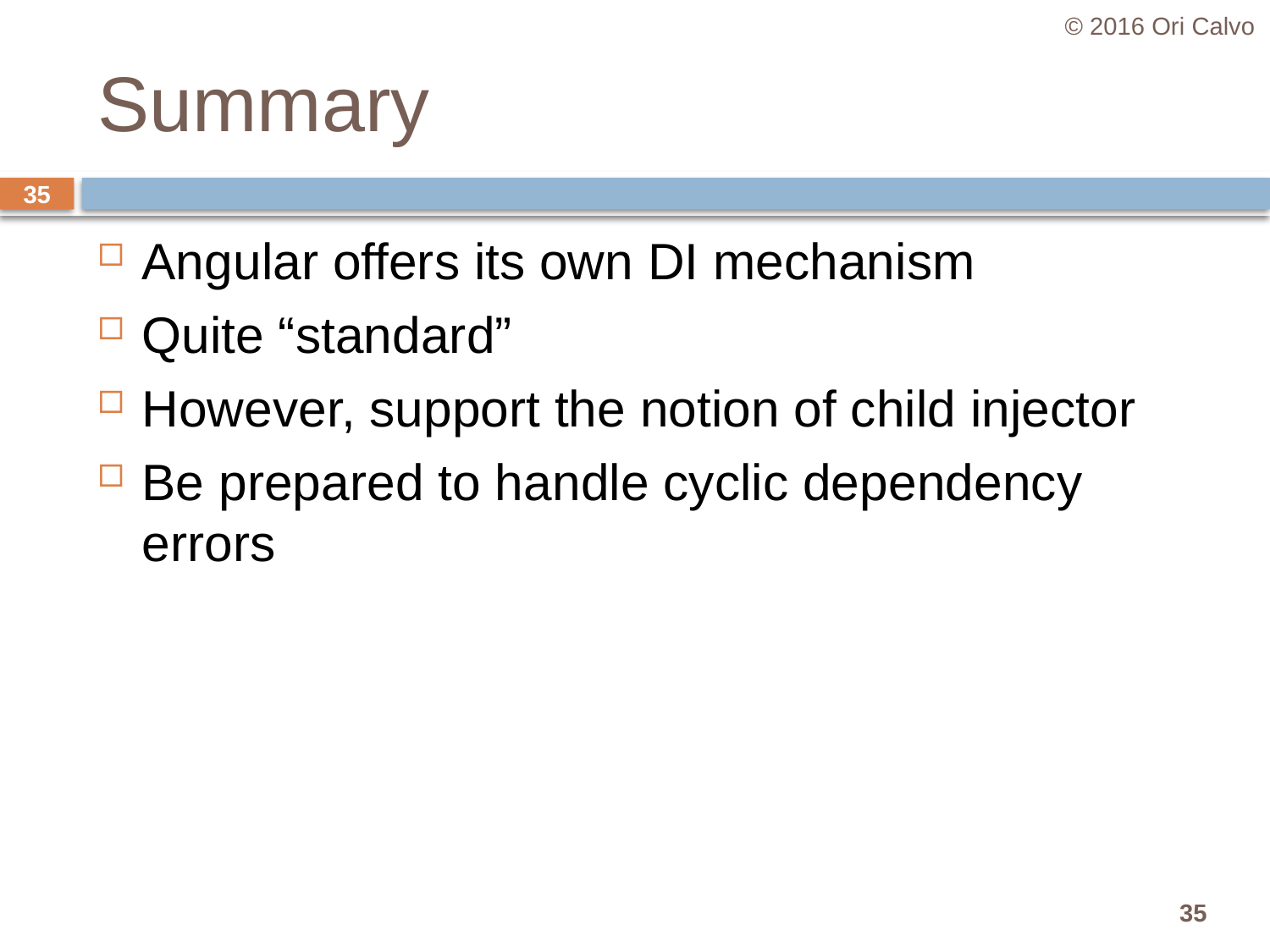

© 2016 Ori Calvo
# Summary
35
Angular offers its own DI mechanism
Quite “standard”
However, support the notion of child injector
Be prepared to handle cyclic dependency errors